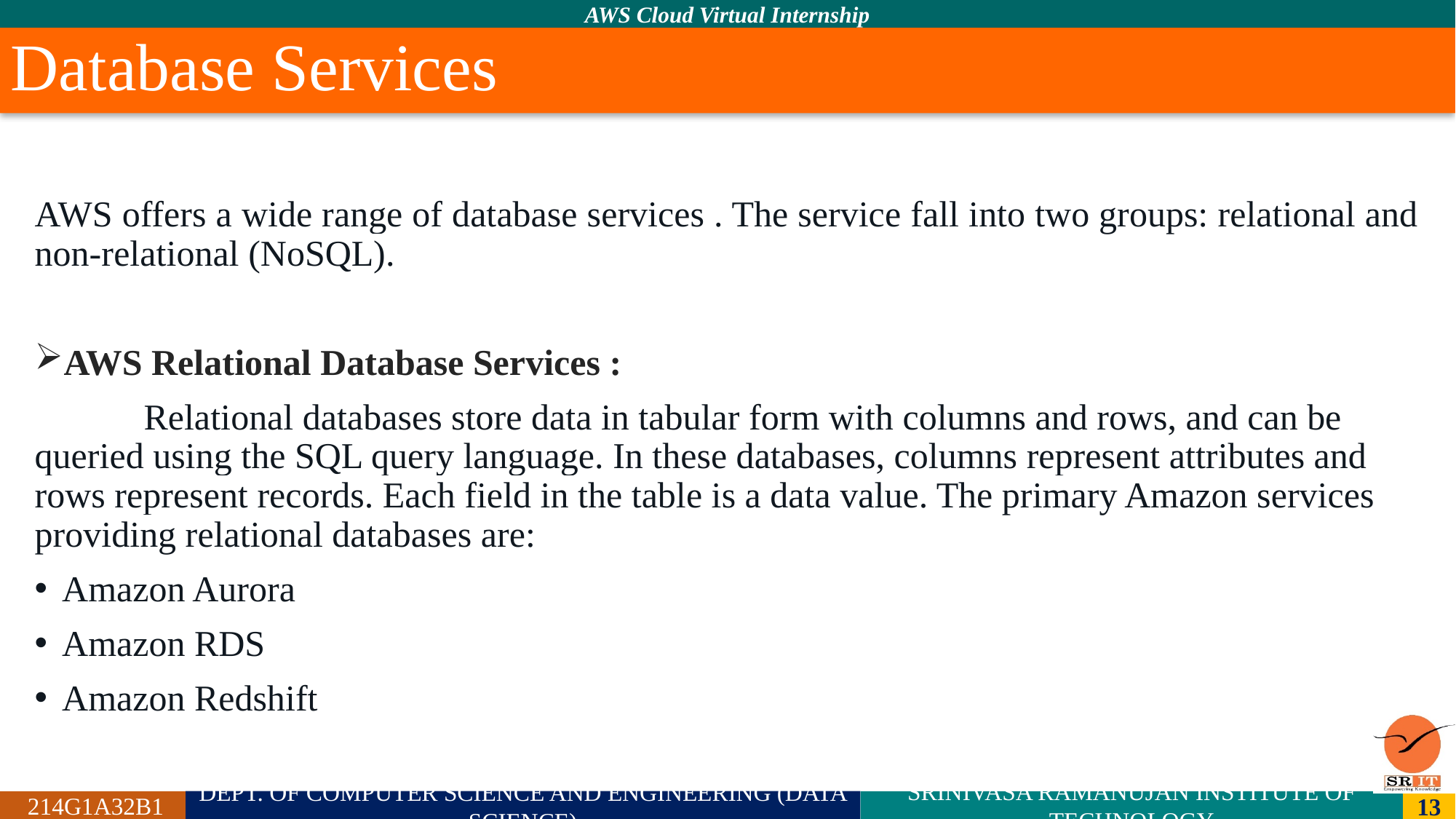

# Database Services

AWS offers a wide range of database services . The service fall into two groups: relational and non-relational (NoSQL).

AWS Relational Database Services :
	Relational databases store data in tabular form with columns and rows, and can be queried using the SQL query language. In these databases, columns represent attributes and rows represent records. Each field in the table is a data value. The primary Amazon services providing relational databases are:
Amazon Aurora
Amazon RDS
Amazon Redshift